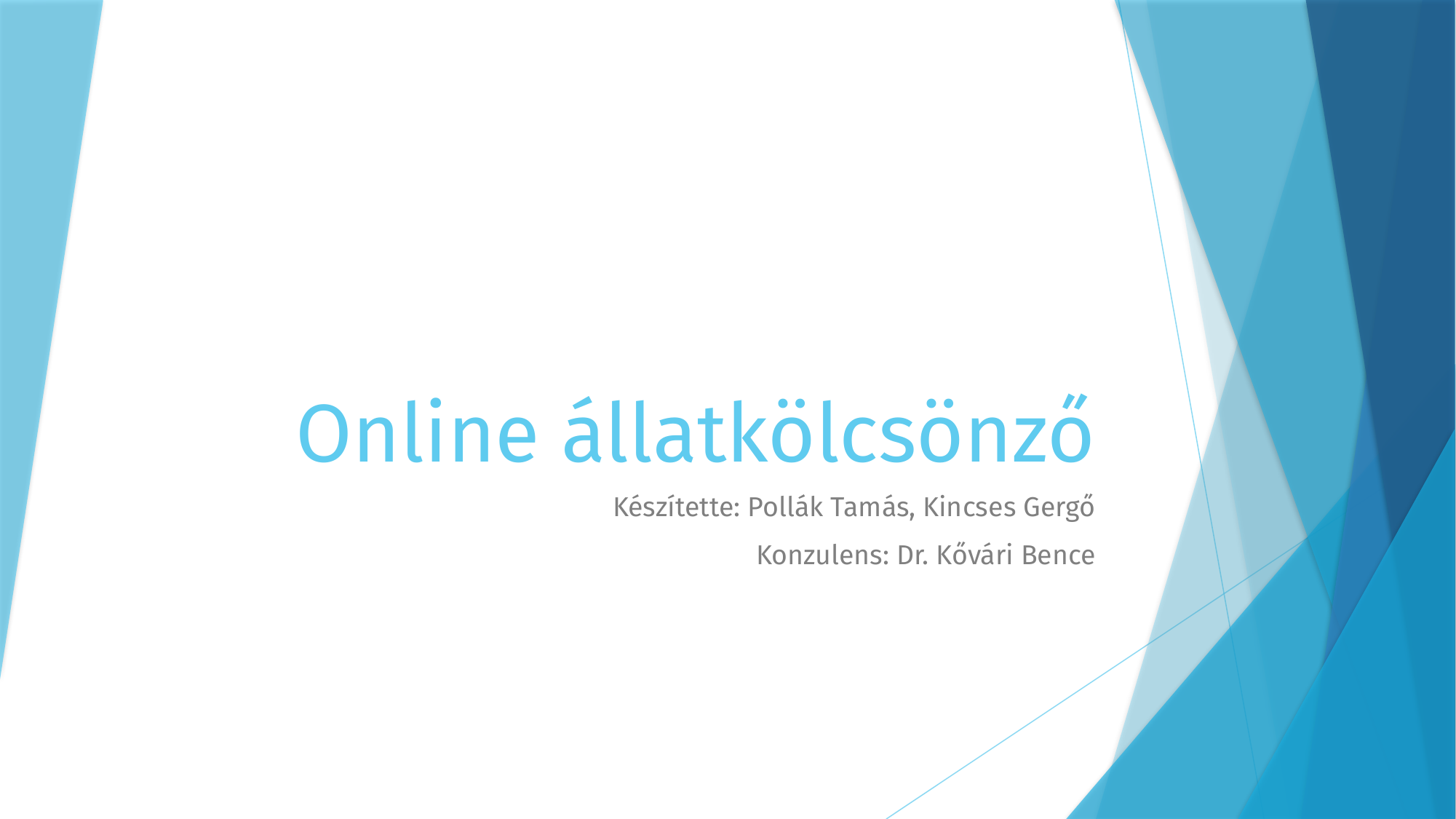

# Online állatkölcsönző
Készítette: Pollák Tamás, Kincses Gergő
Konzulens: Dr. Kővári Bence